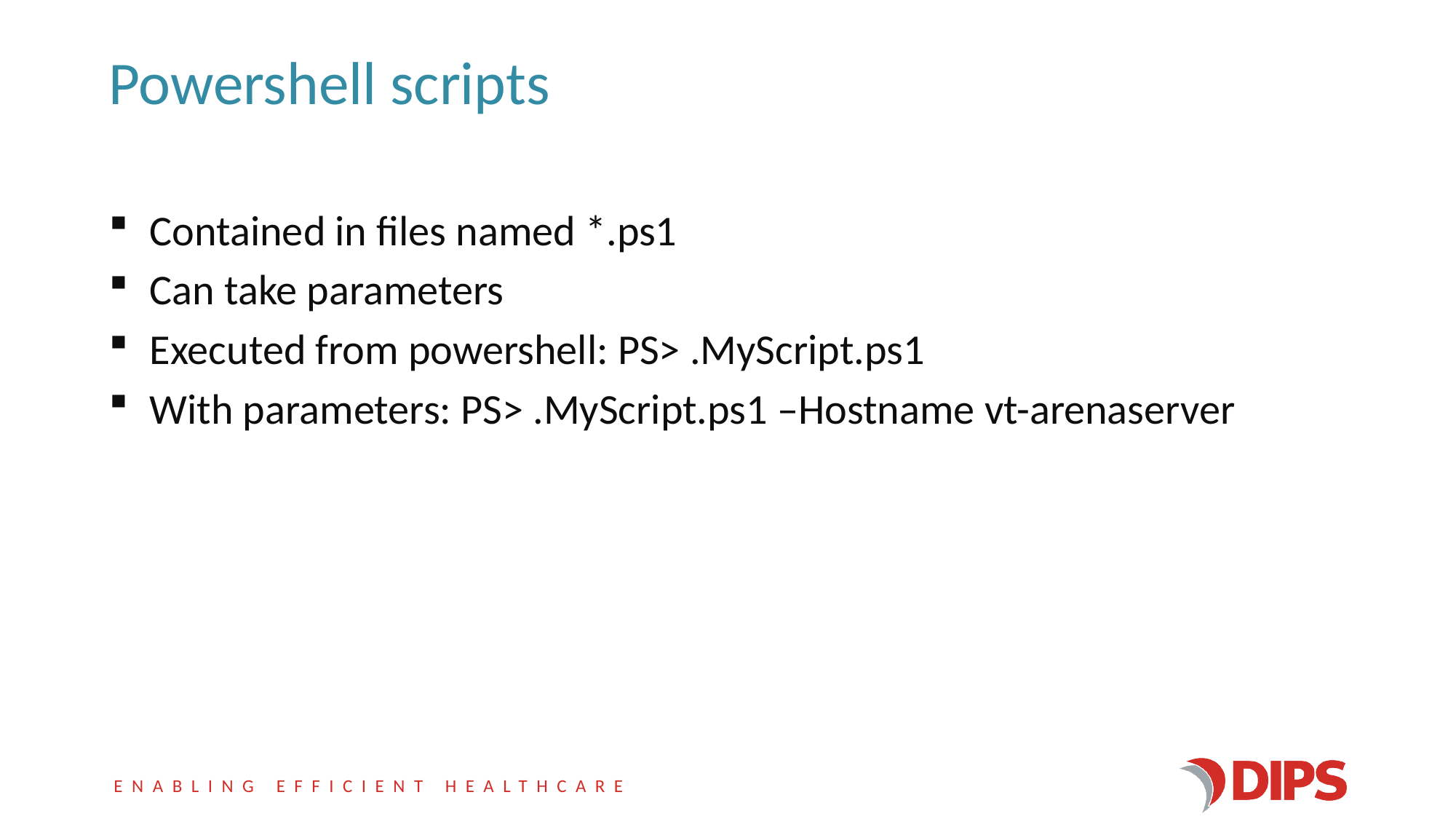

# Powershell scripts
Contained in files named *.ps1
Can take parameters
Executed from powershell: PS> .MyScript.ps1
With parameters: PS> .MyScript.ps1 –Hostname vt-arenaserver